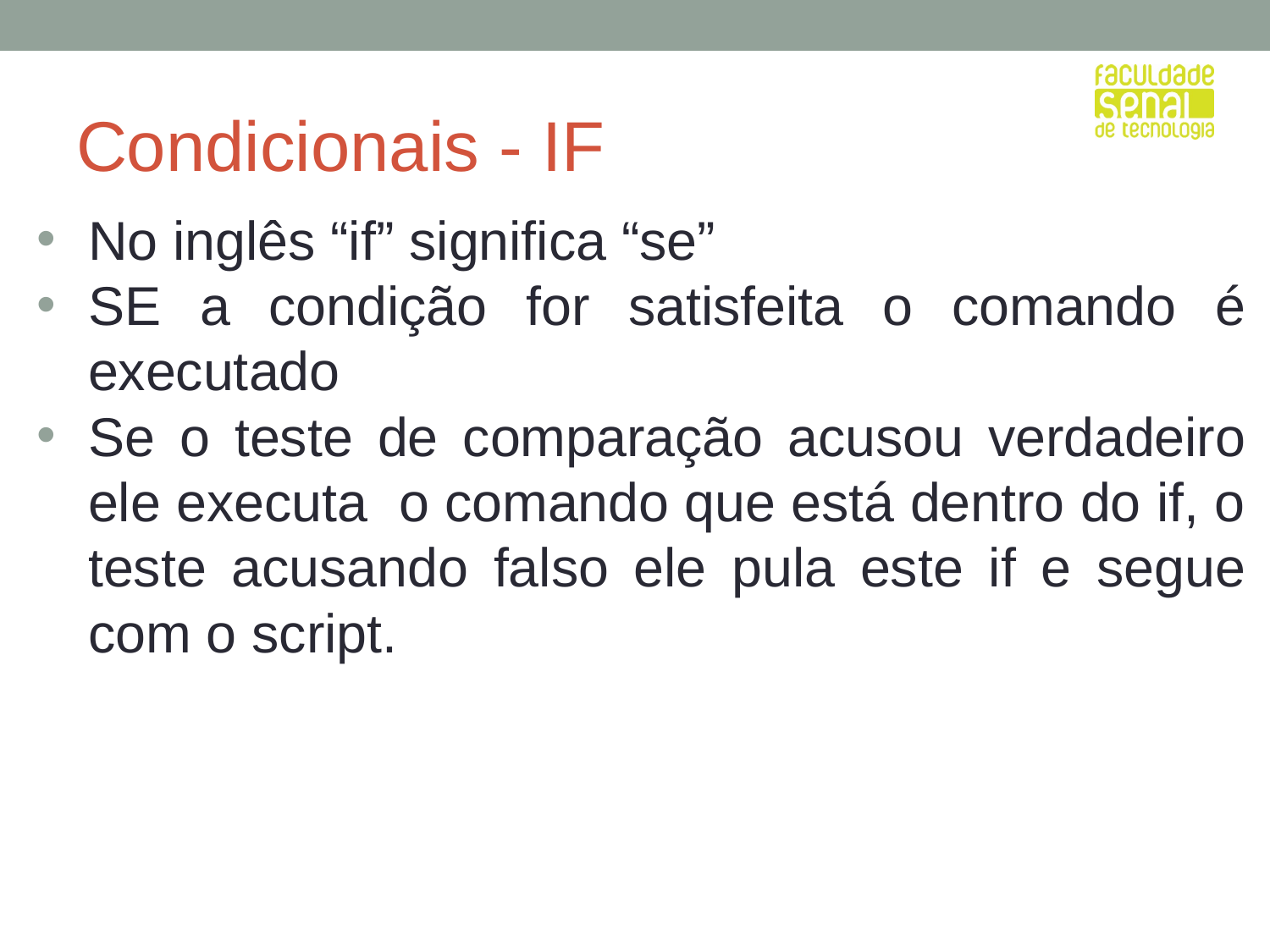

# Condicionais - IF
No inglês “if” significa “se”
SE a condição for satisfeita o comando é executado
Se o teste de comparação acusou verdadeiro ele executa  o comando que está dentro do if, o teste acusando falso ele pula este if e segue com o script.